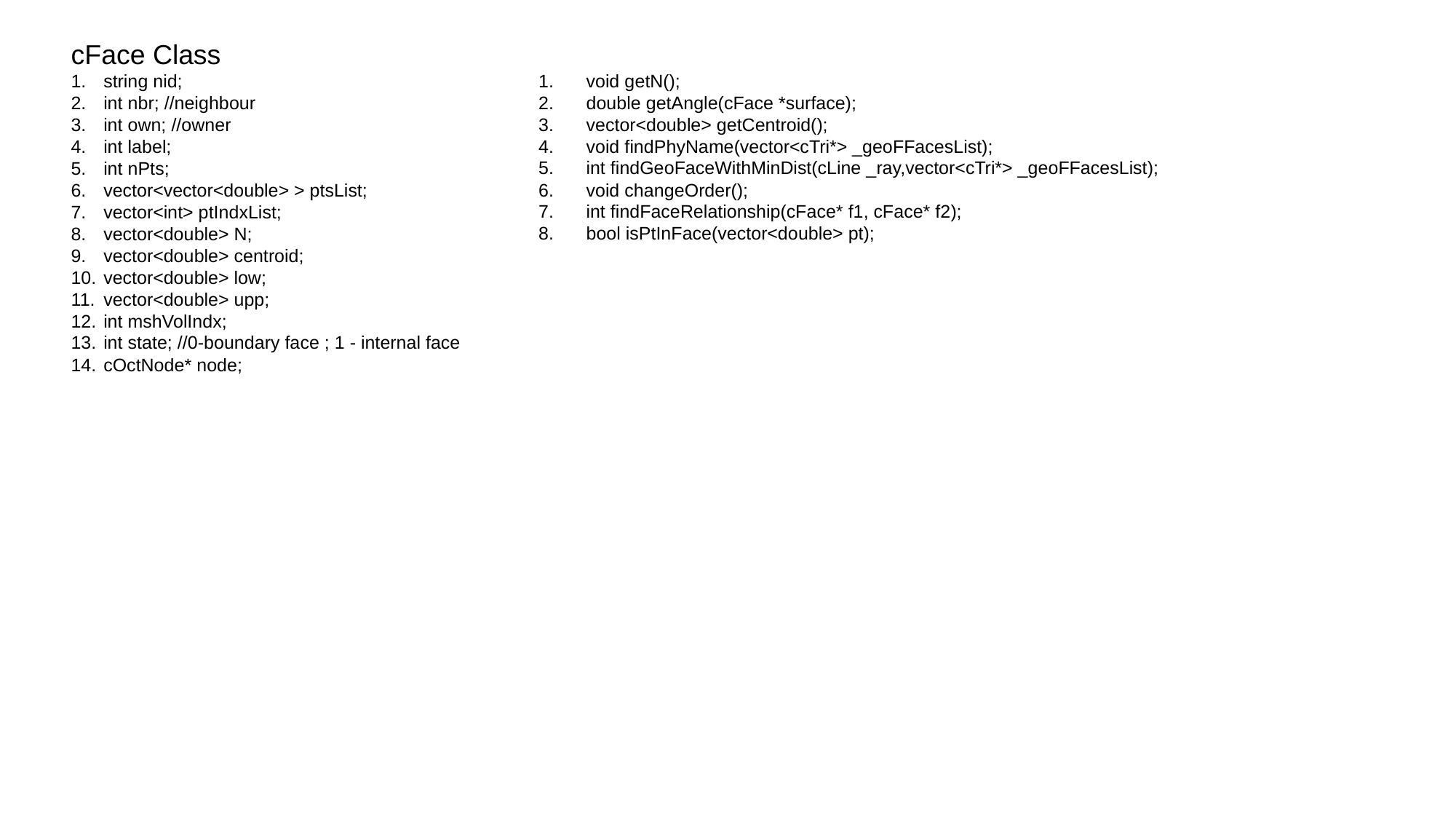

cFace Class
 string nid;
 int nbr; //neighbour
 int own; //owner
 int label;
 int nPts;
 vector<vector<double> > ptsList;
 vector<int> ptIndxList;
 vector<double> N;
 vector<double> centroid;
 vector<double> low;
 vector<double> upp;
 int mshVolIndx;
 int state; //0-boundary face ; 1 - internal face
 cOctNode* node;
    void getN();
    double getAngle(cFace *surface);
    vector<double> getCentroid();
    void findPhyName(vector<cTri*> _geoFFacesList);
    int findGeoFaceWithMinDist(cLine _ray,vector<cTri*> _geoFFacesList);
    void changeOrder();
    int findFaceRelationship(cFace* f1, cFace* f2);
    bool isPtInFace(vector<double> pt);